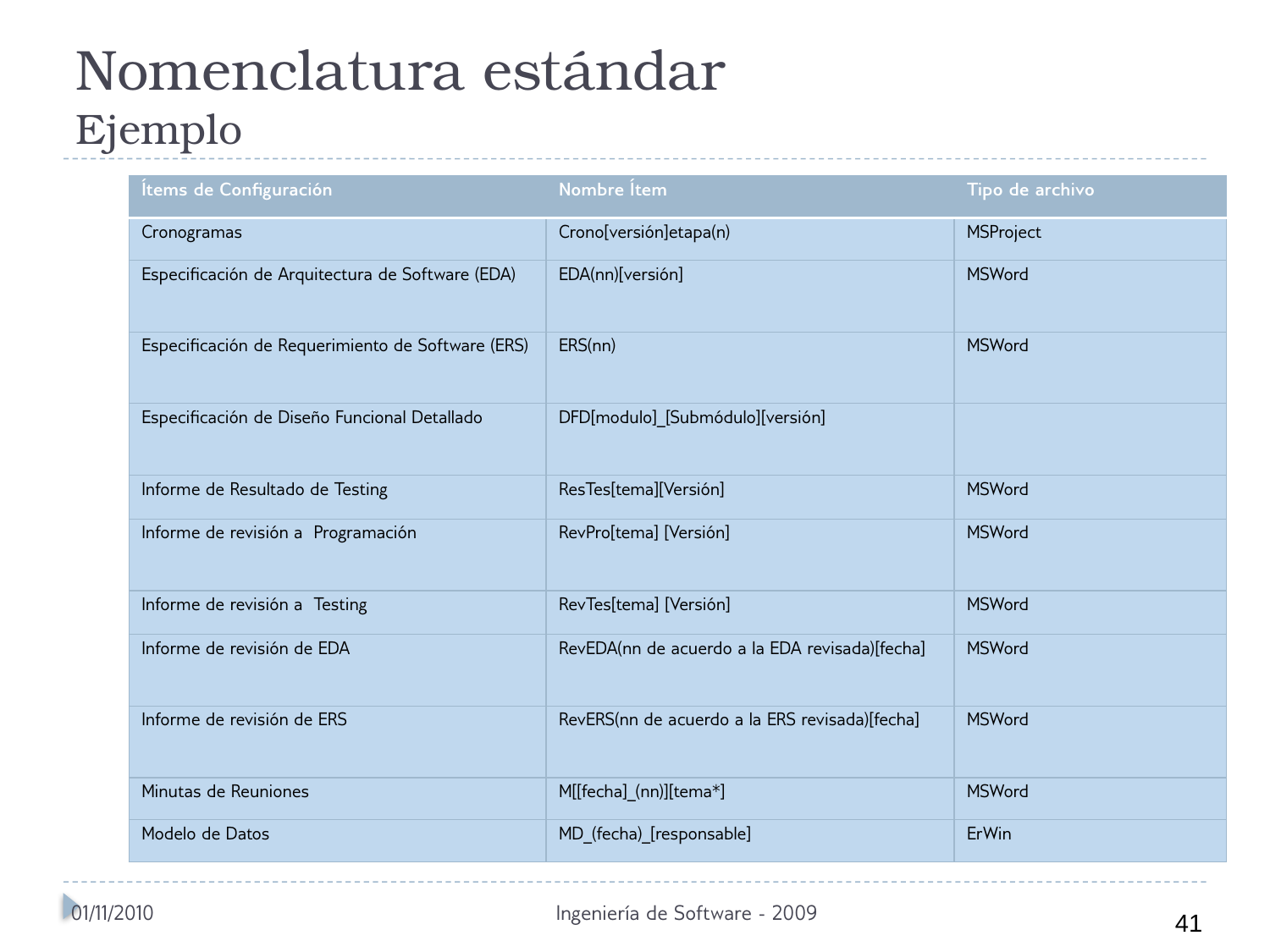

# Nomenclatura estándar Ejemplo
| Ítems de Configuración | Nombre Ítem | Tipo de archivo |
| --- | --- | --- |
| Cronogramas | Crono[versión]etapa(n) | MSProject |
| Especificación de Arquitectura de Software (EDA) | EDA(nn)[versión] | MSWord |
| Especificación de Requerimiento de Software (ERS) | ERS(nn) | MSWord |
| Especificación de Diseño Funcional Detallado | DFD[modulo]\_[Submódulo][versión] |  |
| Informe de Resultado de Testing | ResTes[tema][Versión] | MSWord |
| Informe de revisión a Programación | RevPro[tema] [Versión] | MSWord |
| Informe de revisión a Testing | RevTes[tema] [Versión] | MSWord |
| Informe de revisión de EDA | RevEDA(nn de acuerdo a la EDA revisada)[fecha] | MSWord |
| Informe de revisión de ERS | RevERS(nn de acuerdo a la ERS revisada)[fecha] | MSWord |
| Minutas de Reuniones | M[[fecha]\_(nn)][tema\*] | MSWord |
| Modelo de Datos | MD\_(fecha)\_[responsable] | ErWin |
01/11/2010
Ingeniería de Software - 2009
41